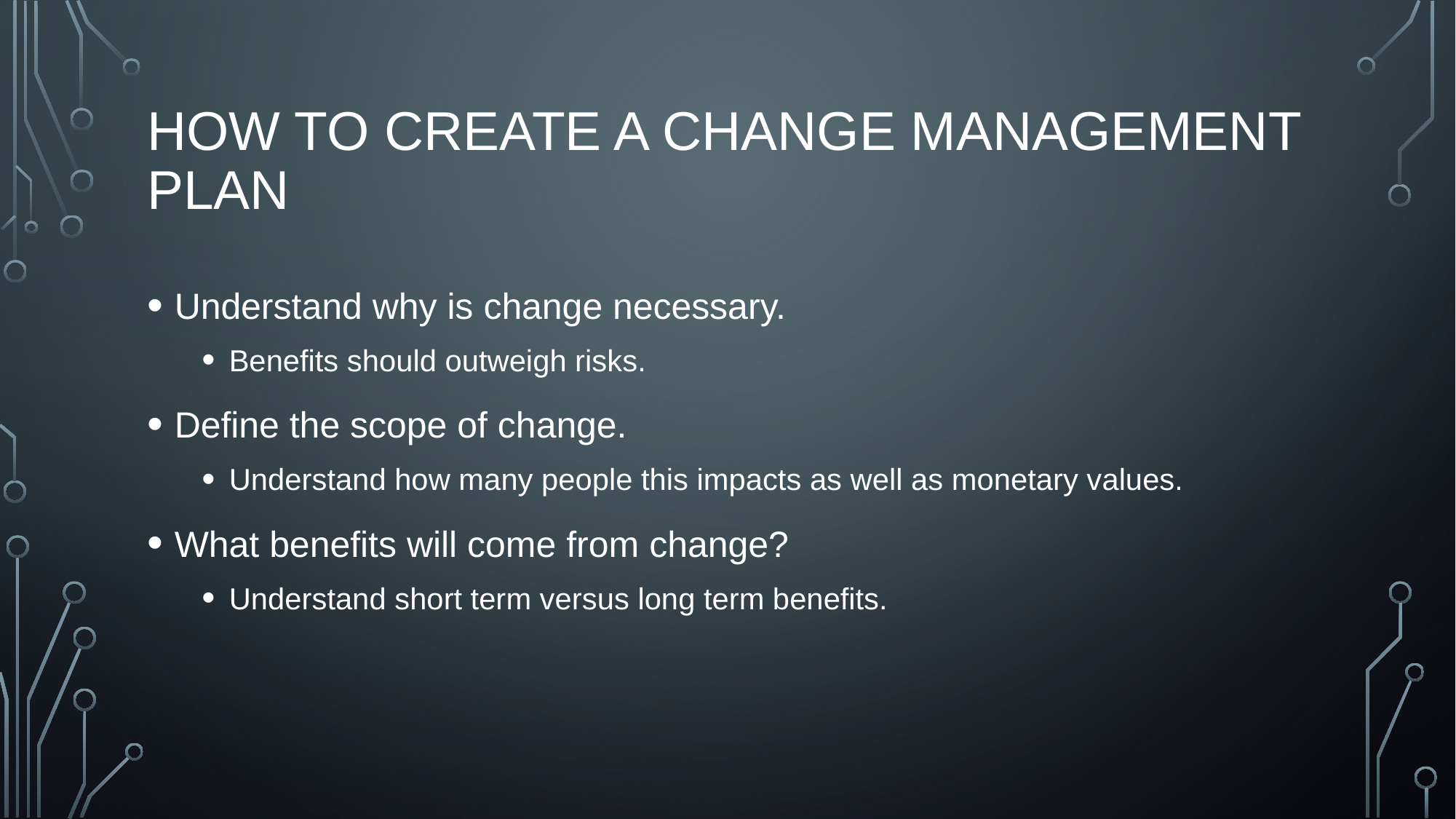

# How to Create a Change management plan
Understand why is change necessary.
Benefits should outweigh risks.
Define the scope of change.
Understand how many people this impacts as well as monetary values.
What benefits will come from change?
Understand short term versus long term benefits.